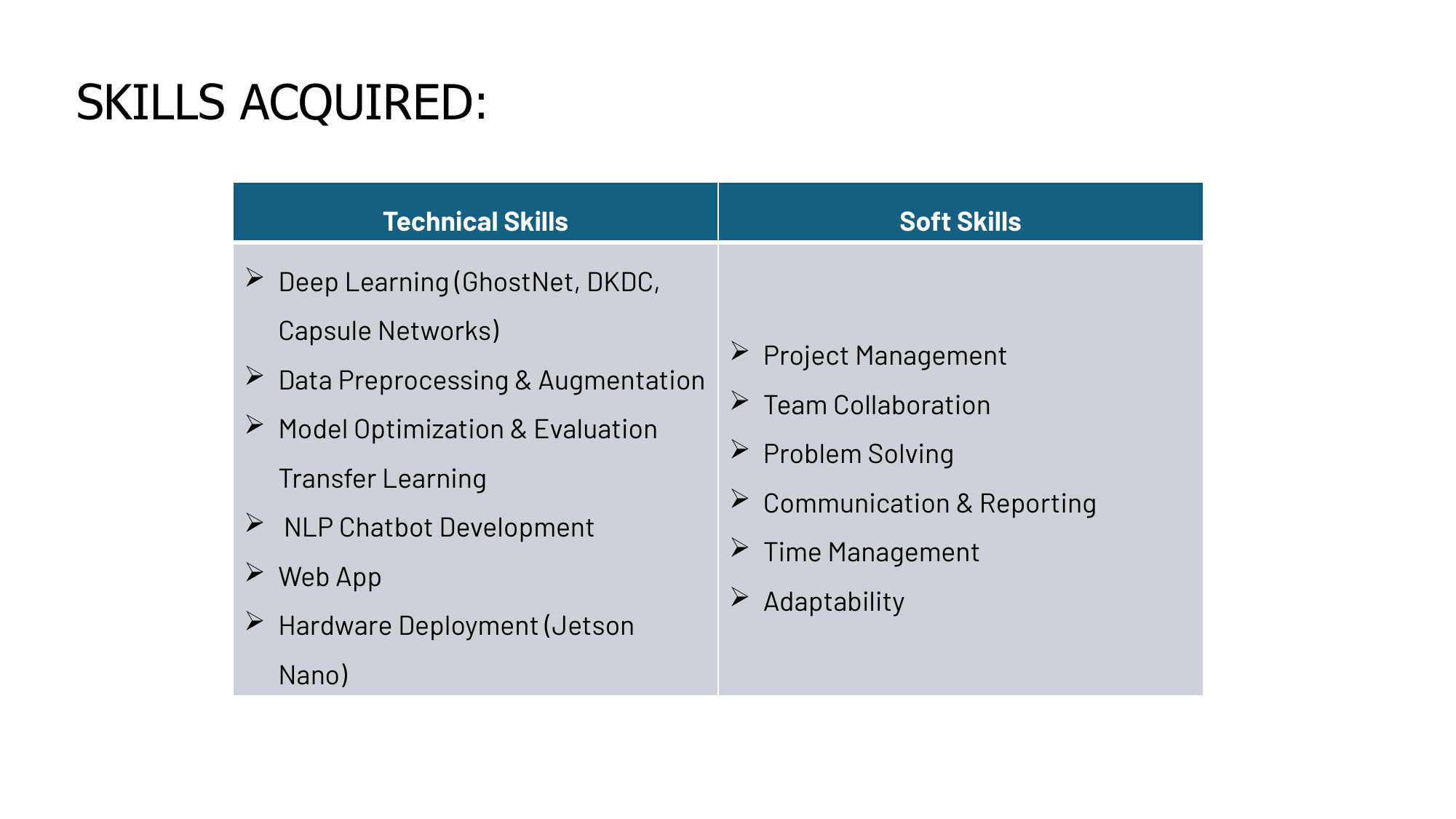

SKILLS ACQUIRED:
| Technical Skills | Soft Skills |
| --- | --- |
| Deep Learning (GhostNet, DKDC, Capsule Networks) Data Preprocessing & Augmentation Model Optimization & Evaluation Transfer Learning NLP Chatbot Development Web App Hardware Deployment (Jetson Nano) | Project Management Team Collaboration Problem Solving Communication & Reporting Time Management Adaptability |